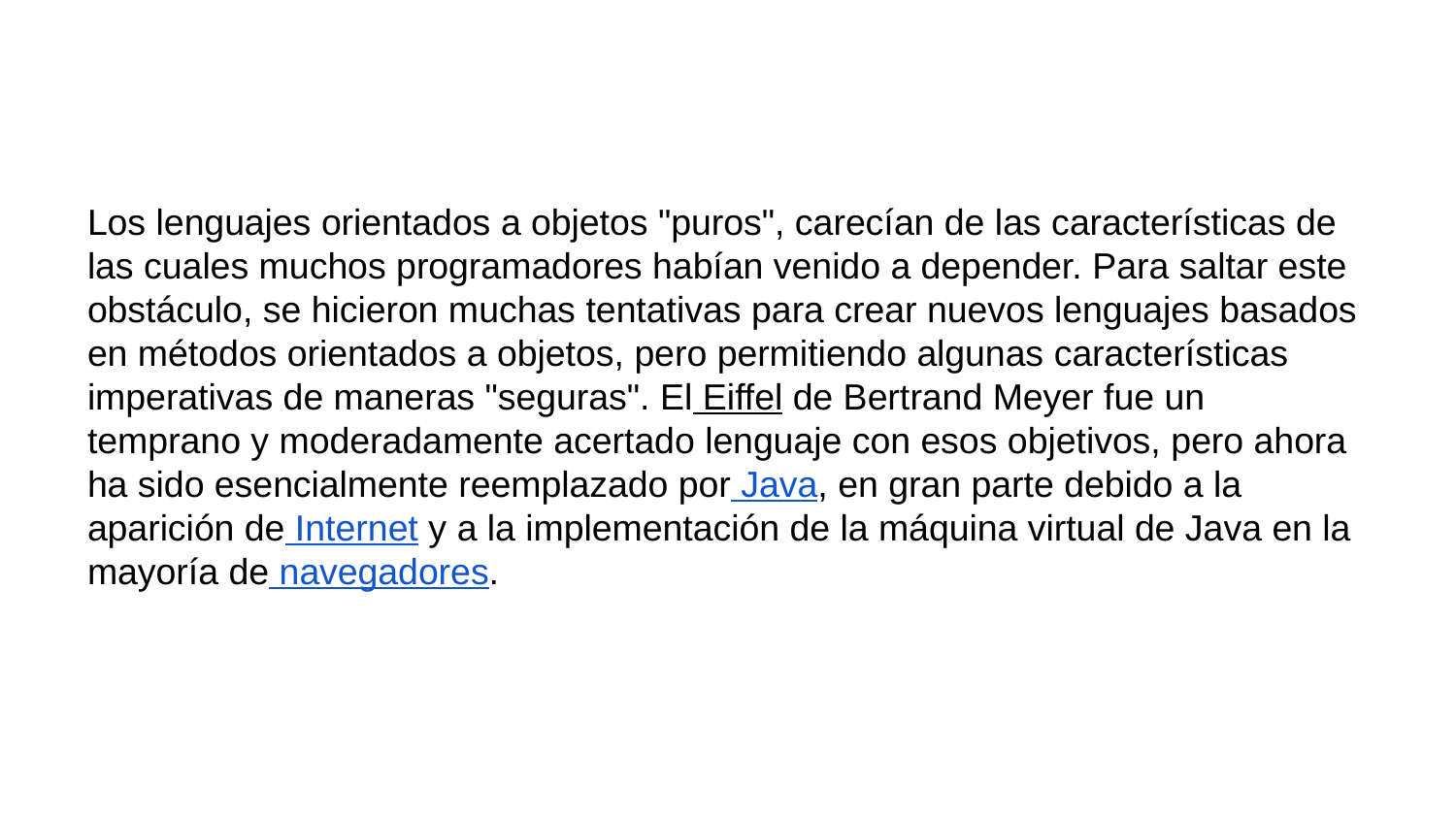

Los lenguajes orientados a objetos "puros", carecían de las características de las cuales muchos programadores habían venido a depender. Para saltar este obstáculo, se hicieron muchas tentativas para crear nuevos lenguajes basados en métodos orientados a objetos, pero permitiendo algunas características imperativas de maneras "seguras". El Eiffel de Bertrand Meyer fue un temprano y moderadamente acertado lenguaje con esos objetivos, pero ahora ha sido esencialmente reemplazado por Java, en gran parte debido a la aparición de Internet y a la implementación de la máquina virtual de Java en la mayoría de navegadores.